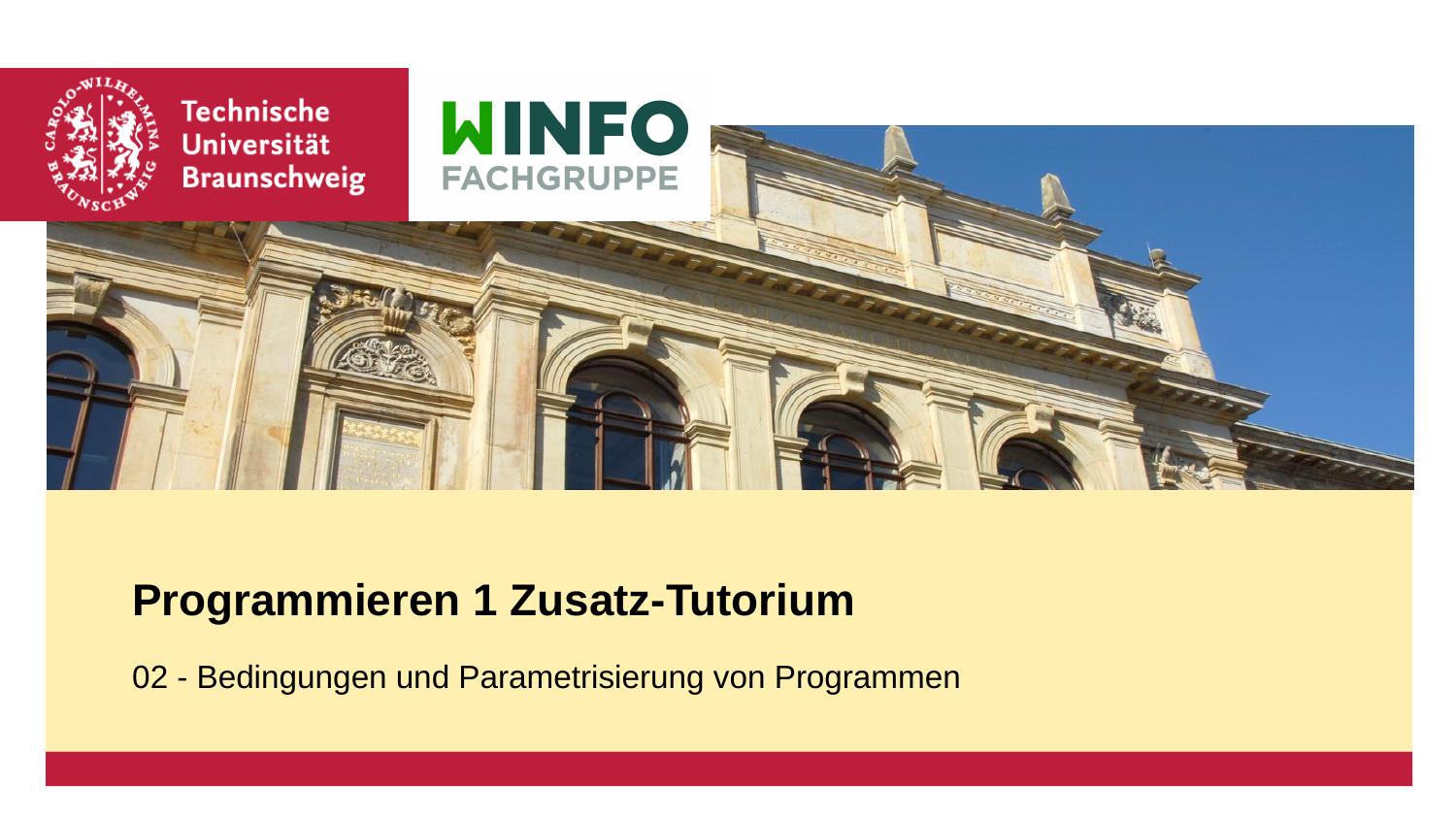

# Programmieren 1 Zusatz-Tutorium
02 - Bedingungen und Parametrisierung von Programmen